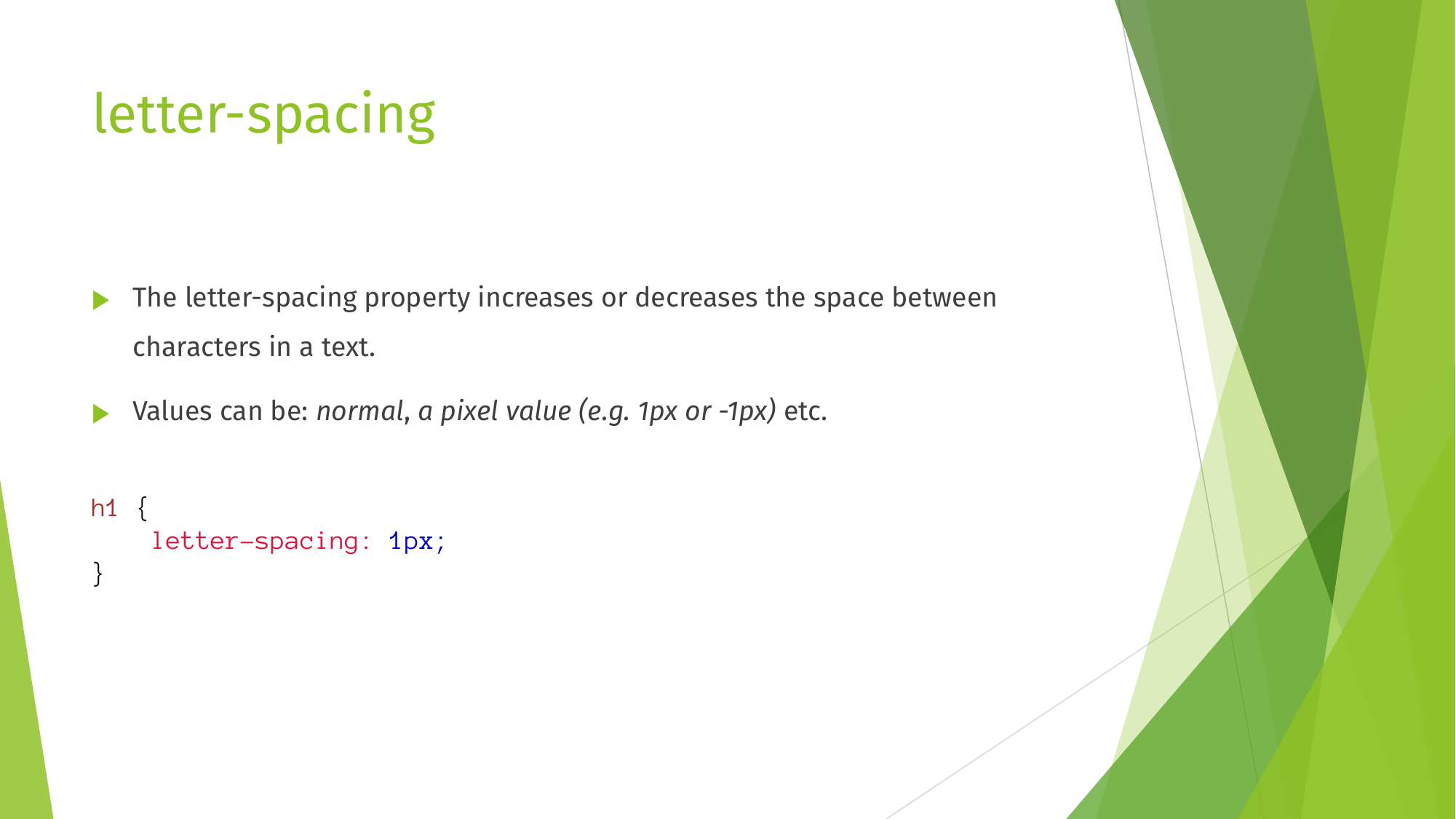

# letter-spacing
The letter-spacing property increases or decreases the space between characters in a text.
Values can be: normal, a pixel value (e.g. 1px or -1px) etc.

h1 {
    letter-spacing: 1px;
}